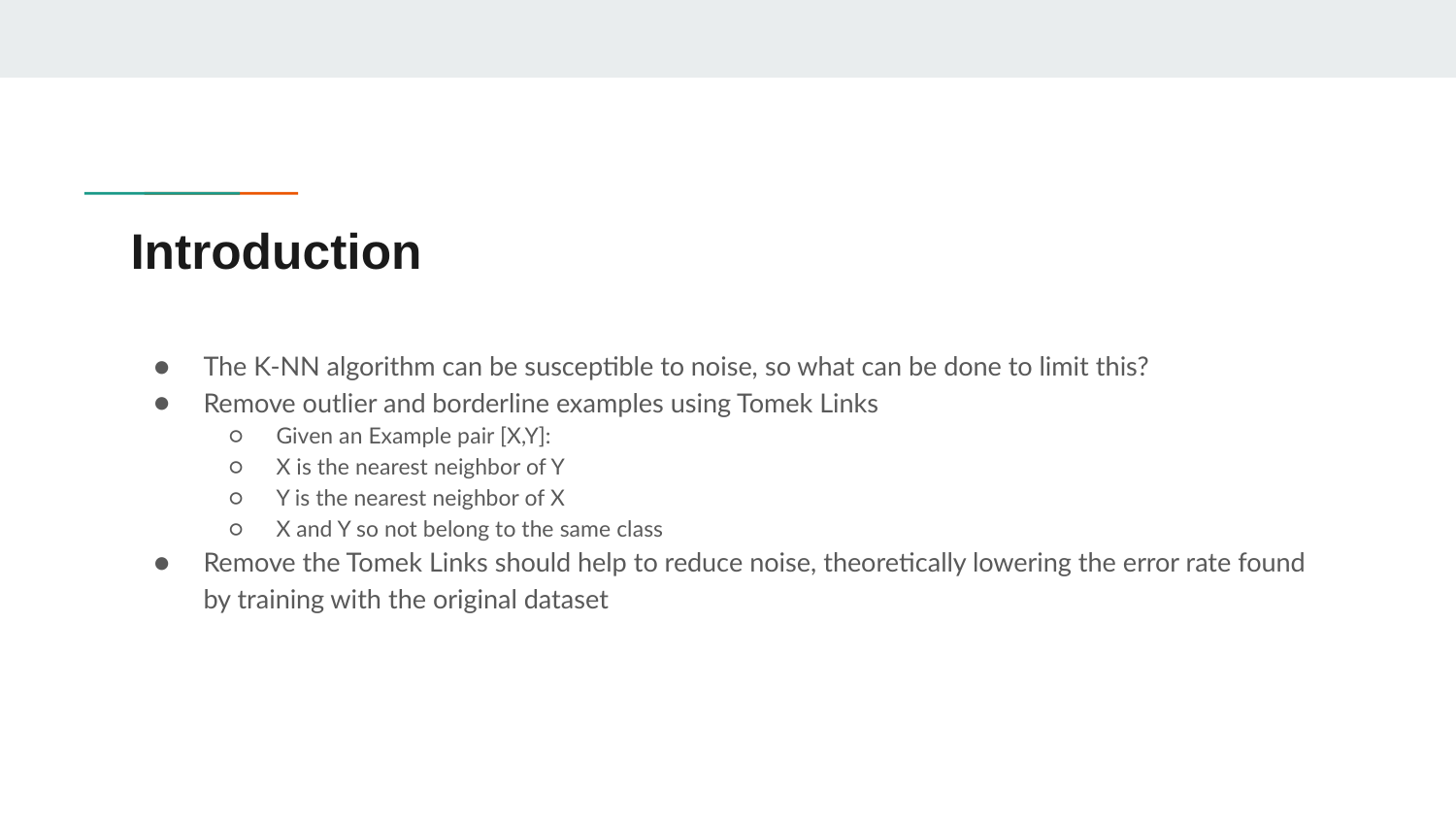

# Introduction
The K-NN algorithm can be susceptible to noise, so what can be done to limit this?
Remove outlier and borderline examples using Tomek Links
Given an Example pair [X,Y]:
X is the nearest neighbor of Y
Y is the nearest neighbor of X
X and Y so not belong to the same class
Remove the Tomek Links should help to reduce noise, theoretically lowering the error rate found by training with the original dataset